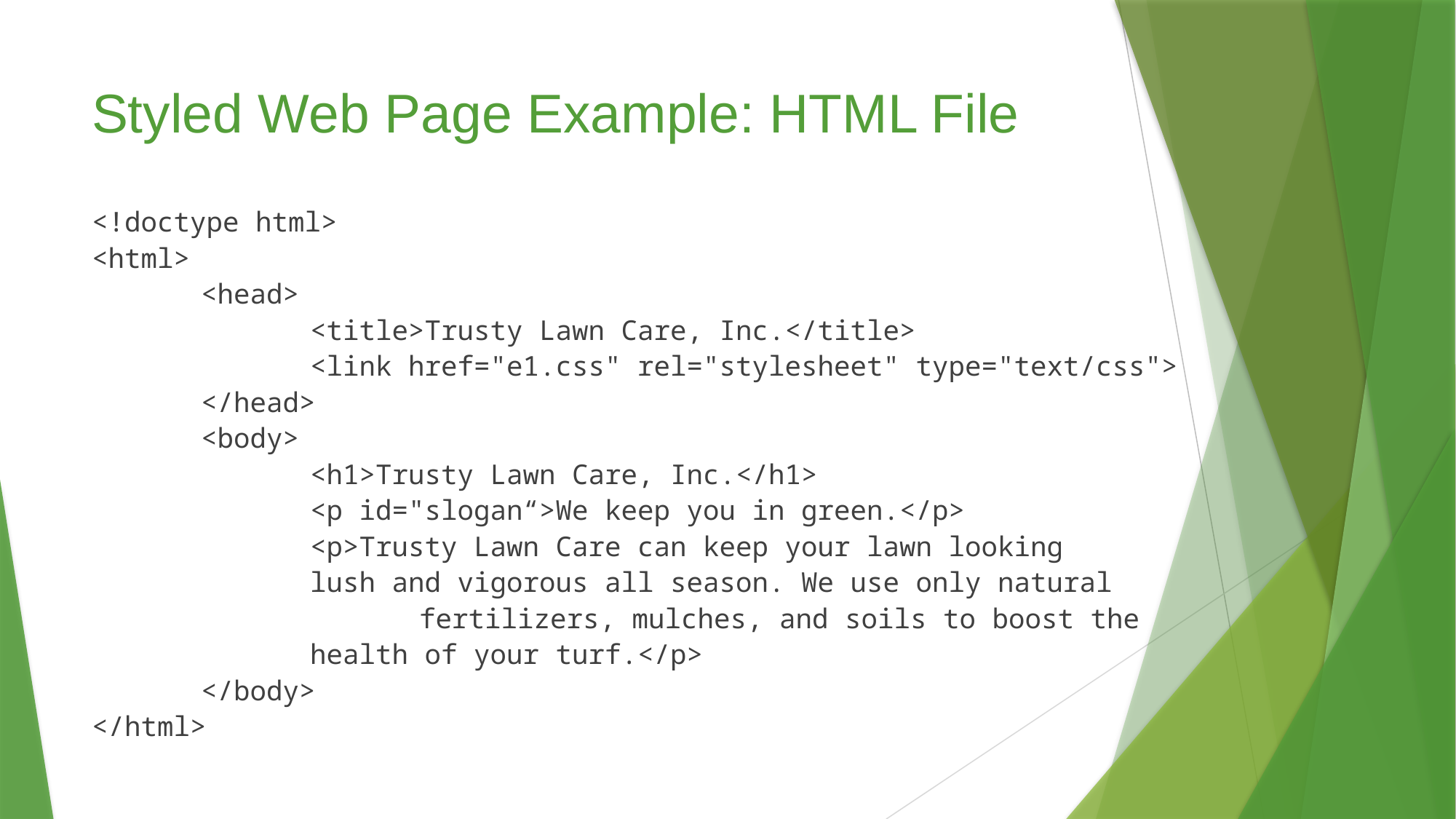

# Styled Web Page Example: HTML File
<!doctype html>
<html>
	<head>
		<title>Trusty Lawn Care, Inc.</title>
  		<link href="e1.css" rel="stylesheet" type="text/css">
	</head>
	<body>
		<h1>Trusty Lawn Care, Inc.</h1>
		<p id="slogan“>We keep you in green.</p>
		<p>Trusty Lawn Care can keep your lawn looking
		lush and vigorous all season. We use only natural 					fertilizers, mulches, and soils to boost the
		health of your turf.</p>
	</body>
</html>